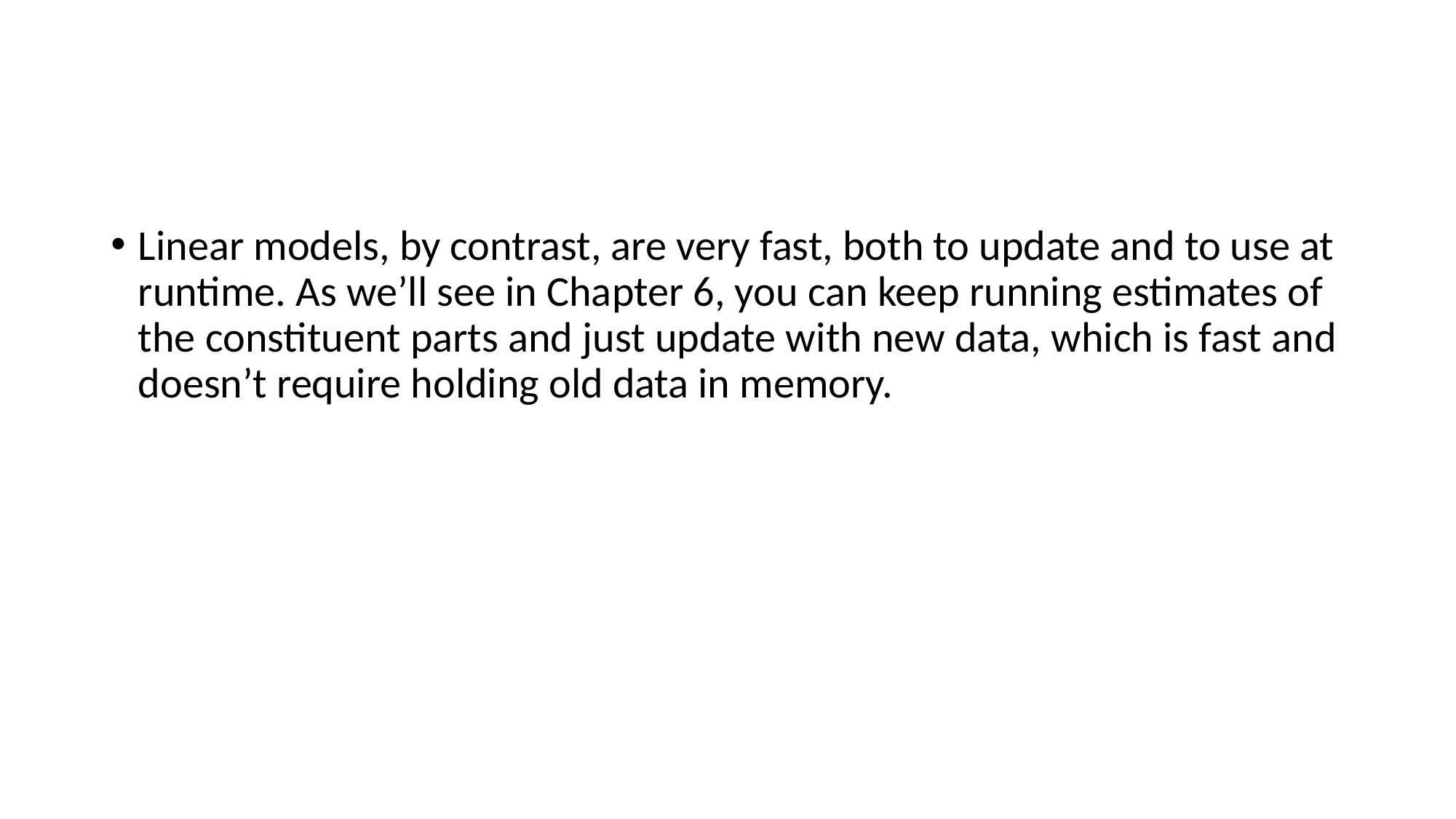

#
Linear models, by contrast, are very fast, both to update and to use at runtime. As we’ll see in Chapter 6, you can keep running estimates of the constituent parts and just update with new data, which is fast and doesn’t require holding old data in memory.